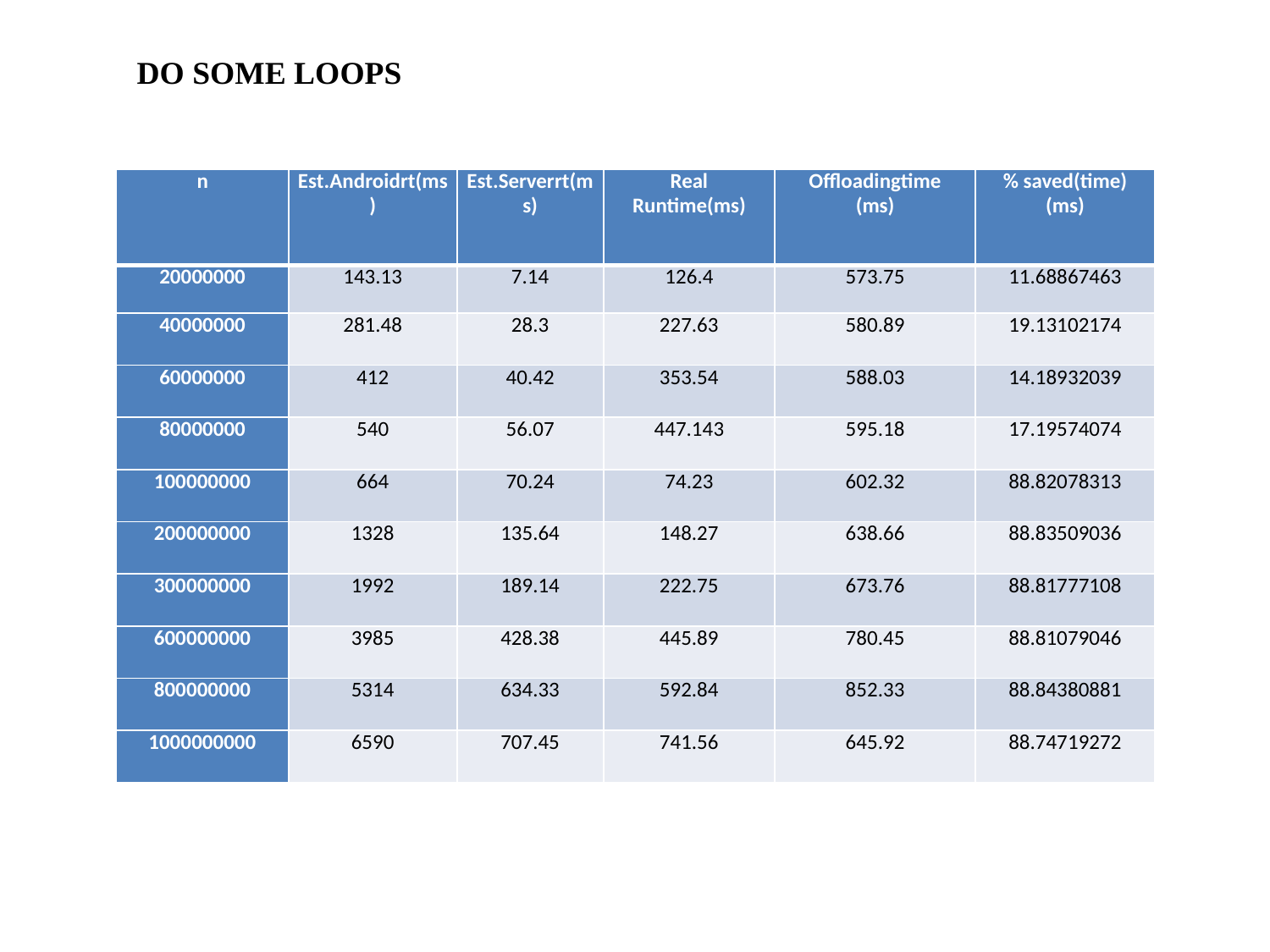

DO SOME LOOPS
| n | Est.Androidrt(ms) | Est.Serverrt(ms) | Real Runtime(ms) | Offloadingtime (ms) | % saved(time) (ms) |
| --- | --- | --- | --- | --- | --- |
| 20000000 | 143.13 | 7.14 | 126.4 | 573.75 | 11.68867463 |
| 40000000 | 281.48 | 28.3 | 227.63 | 580.89 | 19.13102174 |
| 60000000 | 412 | 40.42 | 353.54 | 588.03 | 14.18932039 |
| 80000000 | 540 | 56.07 | 447.143 | 595.18 | 17.19574074 |
| 100000000 | 664 | 70.24 | 74.23 | 602.32 | 88.82078313 |
| 200000000 | 1328 | 135.64 | 148.27 | 638.66 | 88.83509036 |
| 300000000 | 1992 | 189.14 | 222.75 | 673.76 | 88.81777108 |
| 600000000 | 3985 | 428.38 | 445.89 | 780.45 | 88.81079046 |
| 800000000 | 5314 | 634.33 | 592.84 | 852.33 | 88.84380881 |
| 1000000000 | 6590 | 707.45 | 741.56 | 645.92 | 88.74719272 |